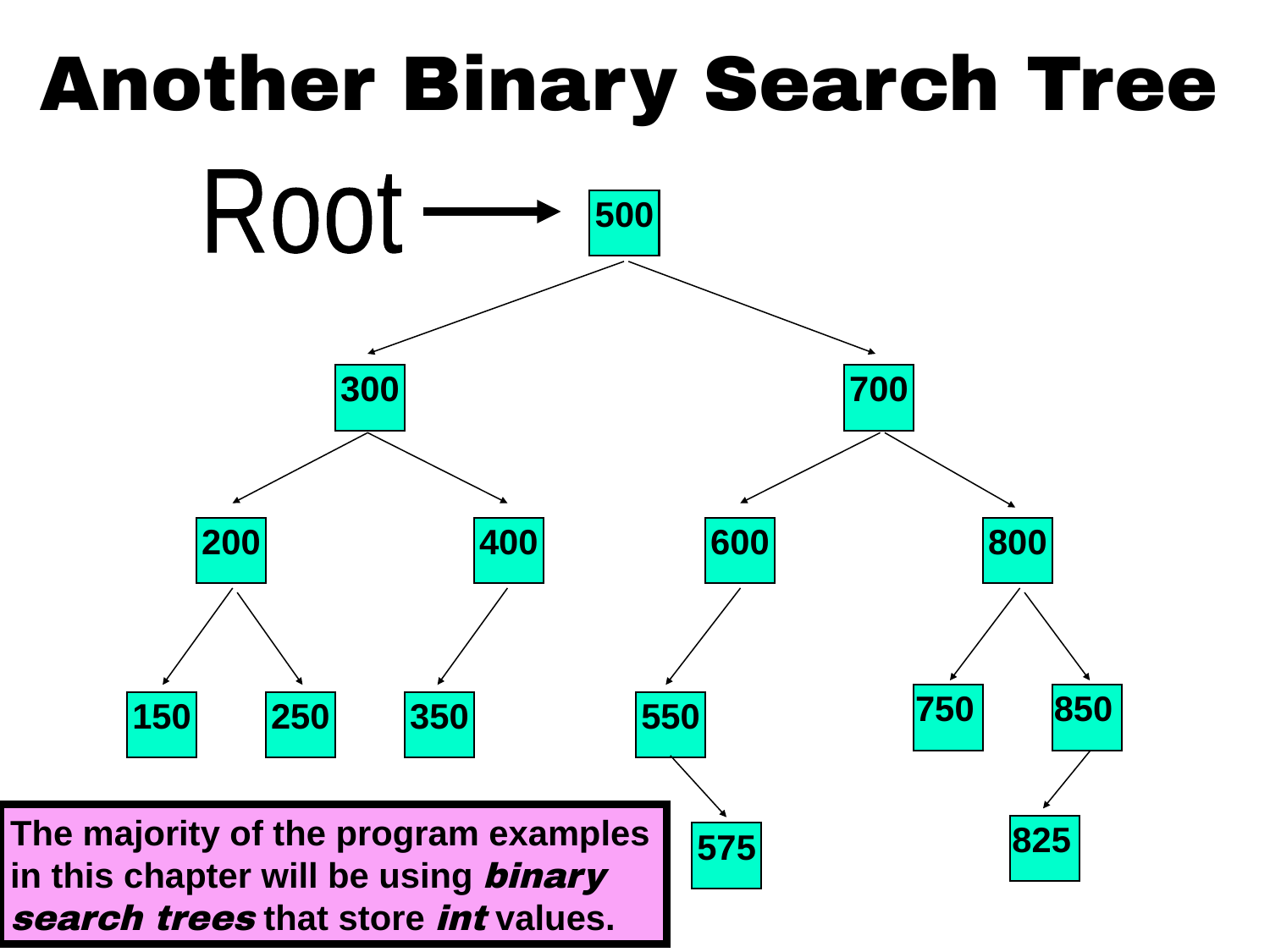

# Another Binary Search Tree
Root
500
300
700
200
400
600
800
750
850
150
250
350
550
825
575
The majority of the program examples in this chapter will be using binary search trees that store int values.